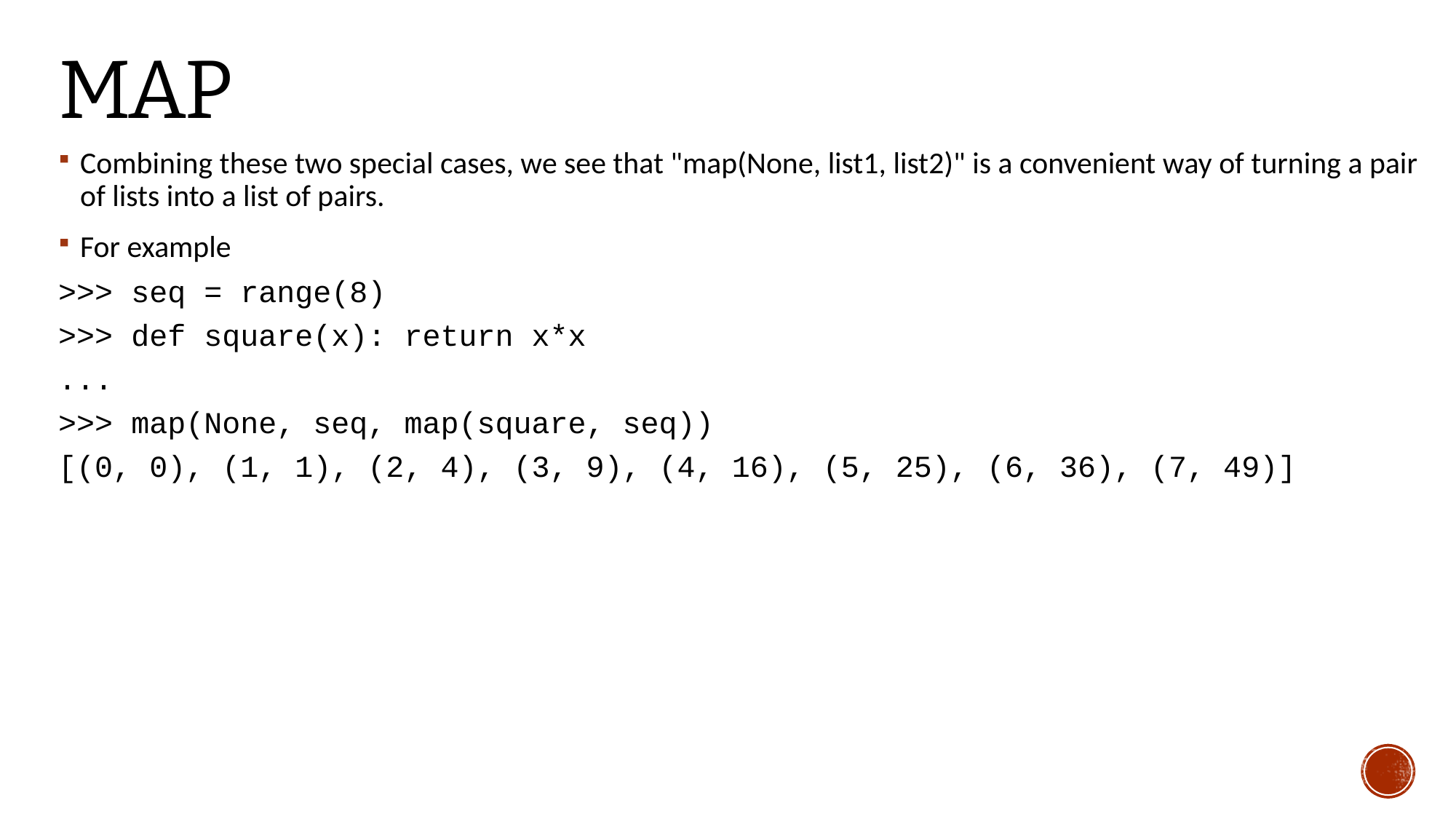

# Map
Combining these two special cases, we see that "map(None, list1, list2)" is a convenient way of turning a pair of lists into a list of pairs.
For example
>>> seq = range(8)
>>> def square(x): return x*x
...
>>> map(None, seq, map(square, seq))
[(0, 0), (1, 1), (2, 4), (3, 9), (4, 16), (5, 25), (6, 36), (7, 49)]